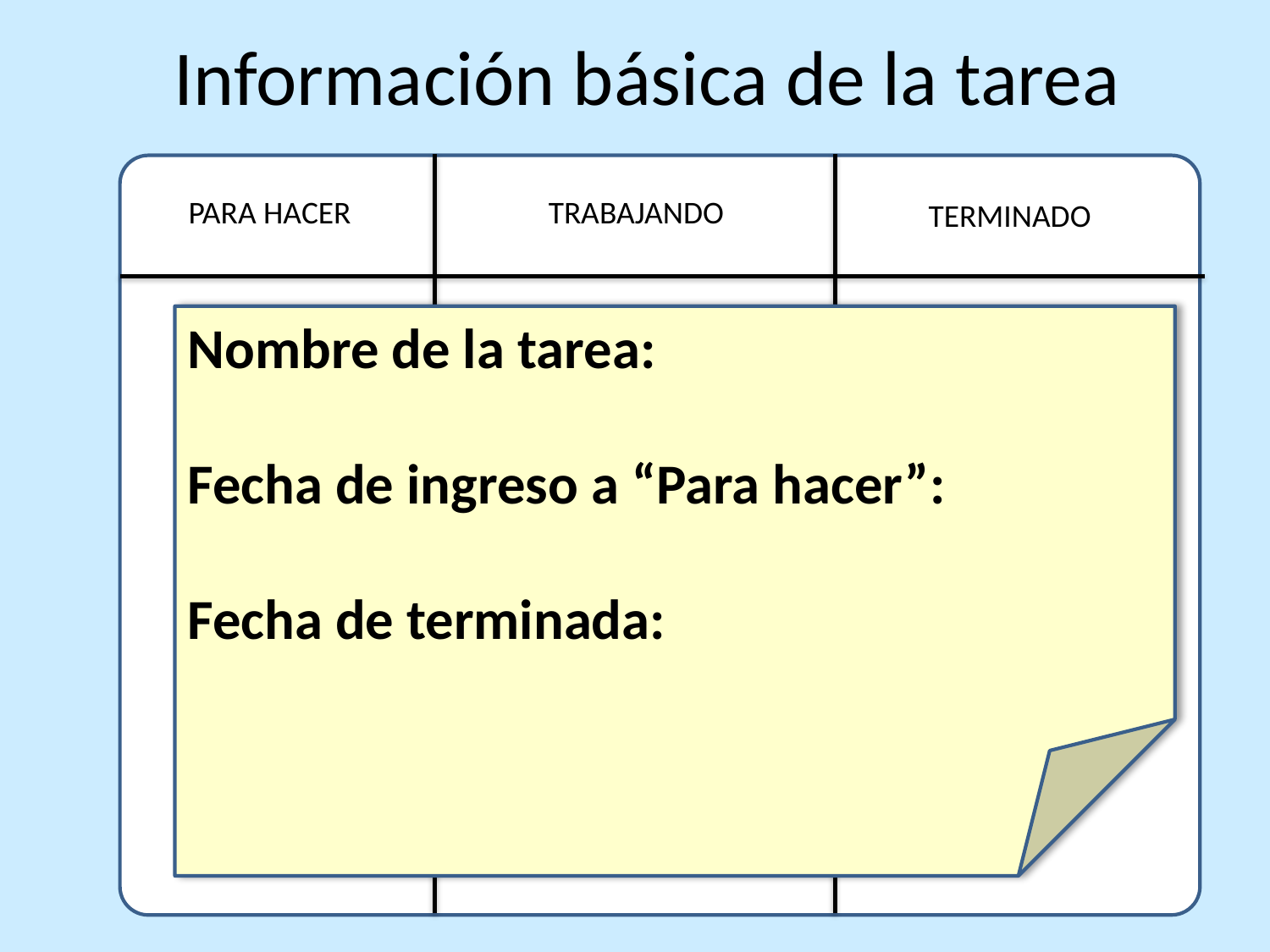

Información básica de la tarea

PARA HACER
TRABAJANDO
TERMINADO
Nombre de la tarea:

Fecha de ingreso a “Para hacer”:

Fecha de terminada: